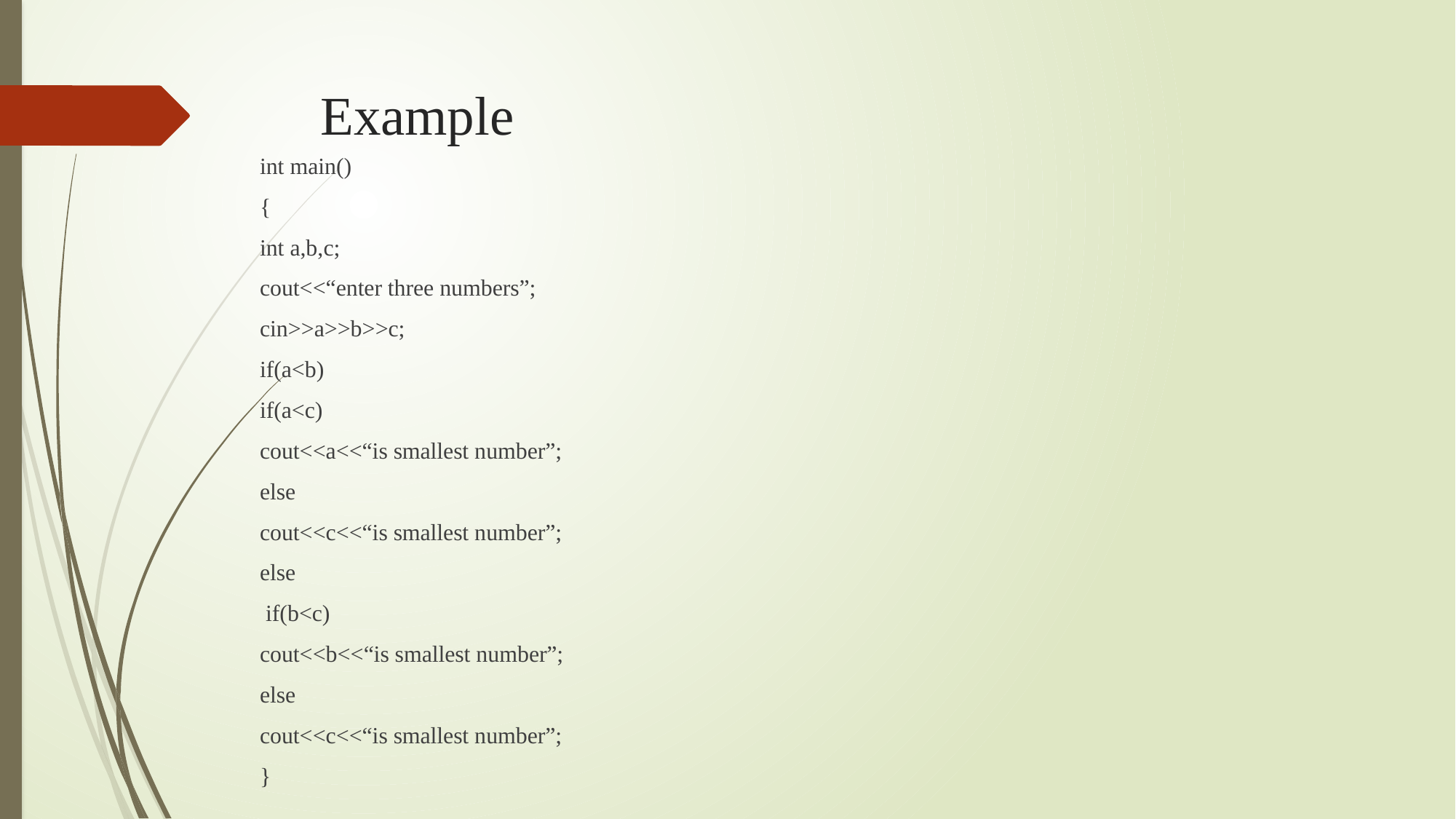

# Example
int main()
{
int a,b,c;
cout<<“enter three numbers”;
cin>>a>>b>>c;
if(a<b)
	if(a<c)
		cout<<a<<“is smallest number”;
	else
		cout<<c<<“is smallest number”;
else
	 if(b<c)
		cout<<b<<“is smallest number”;
	else
		cout<<c<<“is smallest number”;
}